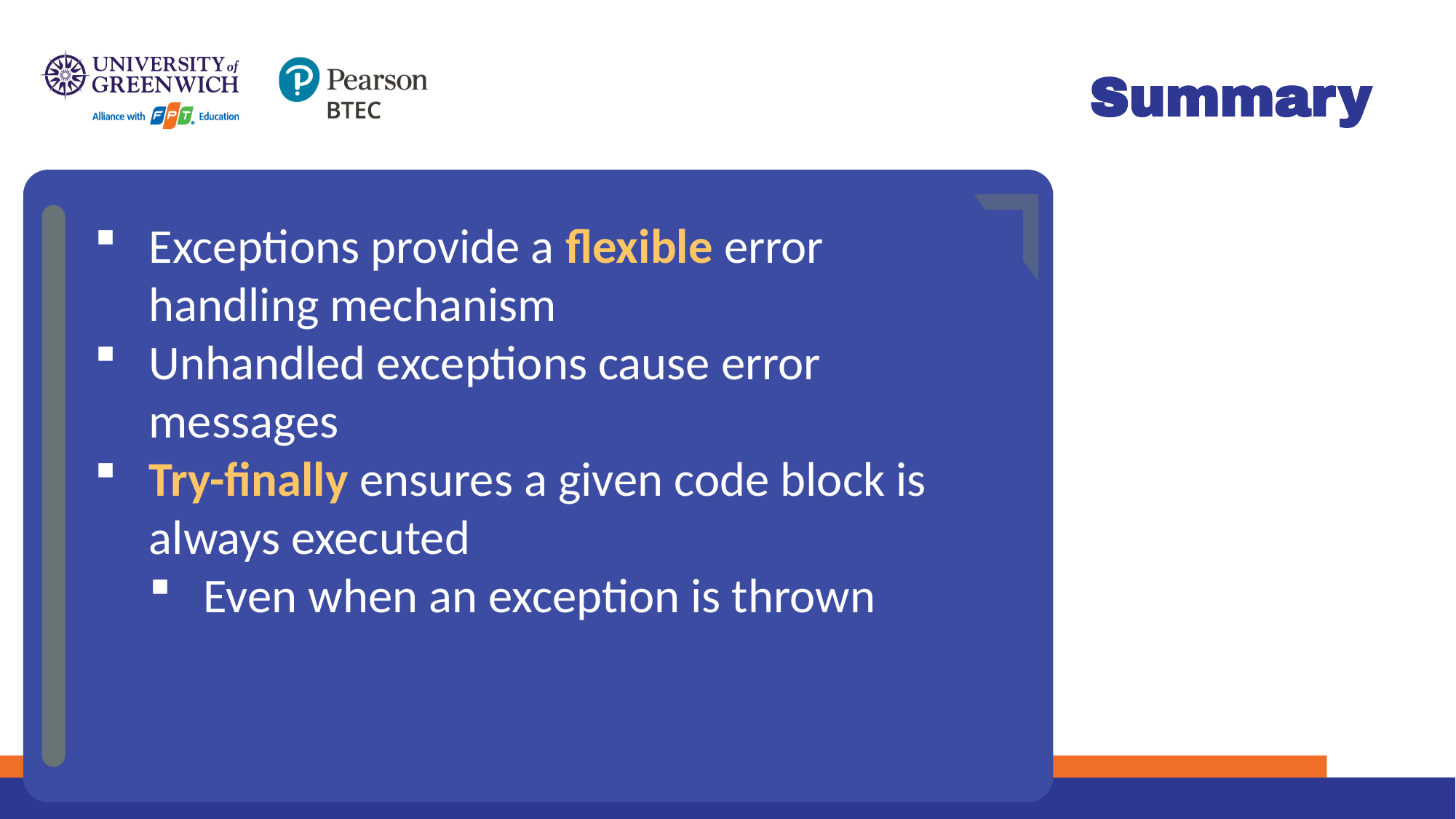

# Summary

…
…
…

Exceptions provide a flexible error handling mechanism
Unhandled exceptions cause error messages
Try-finally ensures a given code block is always executed
Even when an exception is thrown

28